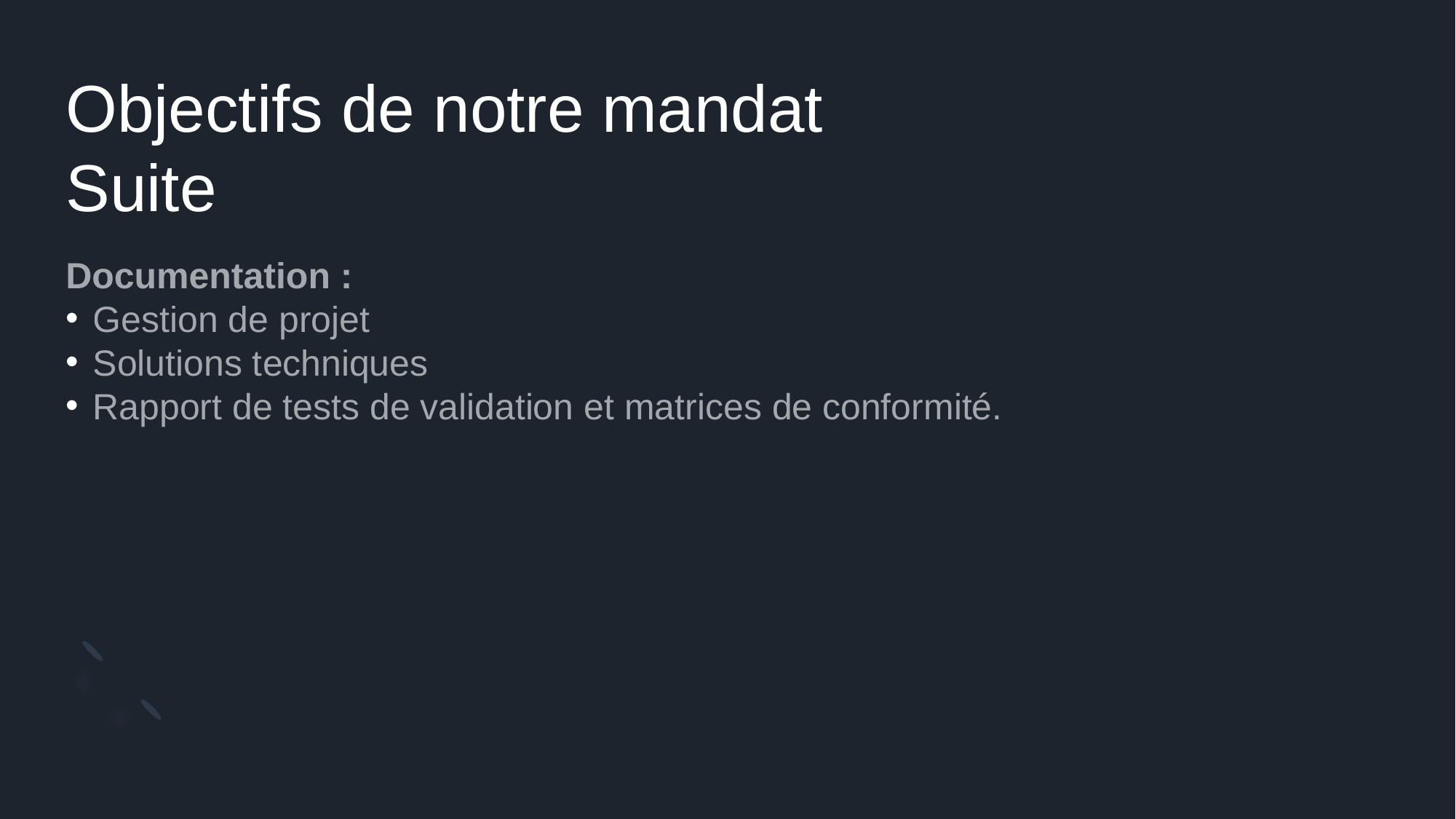

# Objectifs de notre mandat Suite
Documentation :
Gestion de projet
Solutions techniques
Rapport de tests de validation et matrices de conformité.